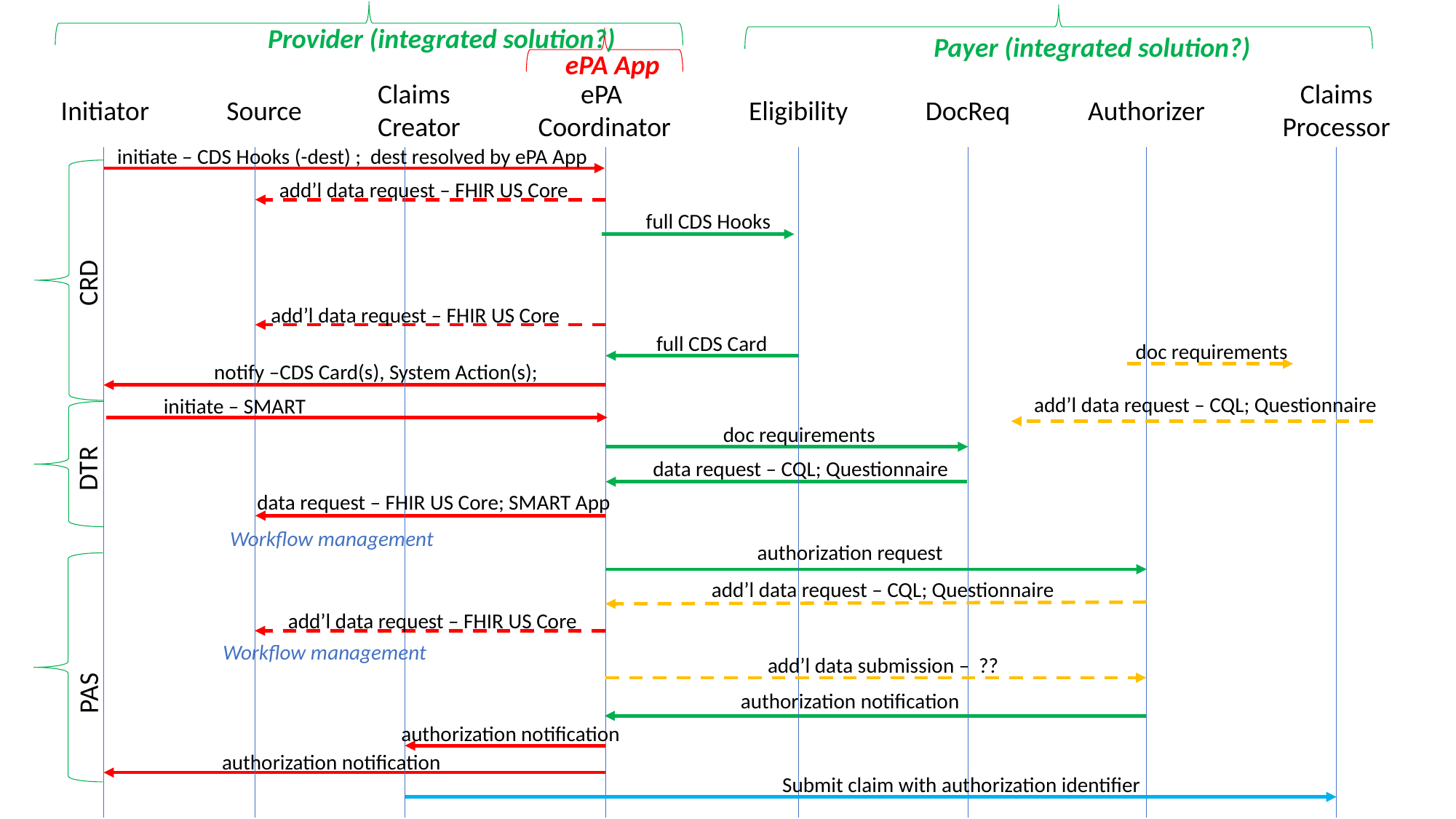

Provider (integrated solution?)
Payer (integrated solution?)
ePA App
Claims
Creator
ePA
Coordinator
Claims
Processor
Initiator
Source
Eligibility
DocReq
Authorizer
initiate – CDS Hooks (-dest) ;  dest resolved by ePA App

add’l data request – FHIR US Core
full CDS Hooks
CRD
add’l data request – FHIR US Core
full CDS Card
doc requirements
notify –CDS Card(s), System Action(s);
add’l data request – CQL; Questionnaire
initiate – SMART

doc requirements
DTR
data request – CQL; Questionnaire
data request – FHIR US Core; SMART App
Workflow management
authorization request

add’l data request – CQL; Questionnaire
add’l data request – FHIR US Core
Workflow management
add’l data submission –  ??
PAS
authorization notification
authorization notification
authorization notification
Submit claim with authorization identifier